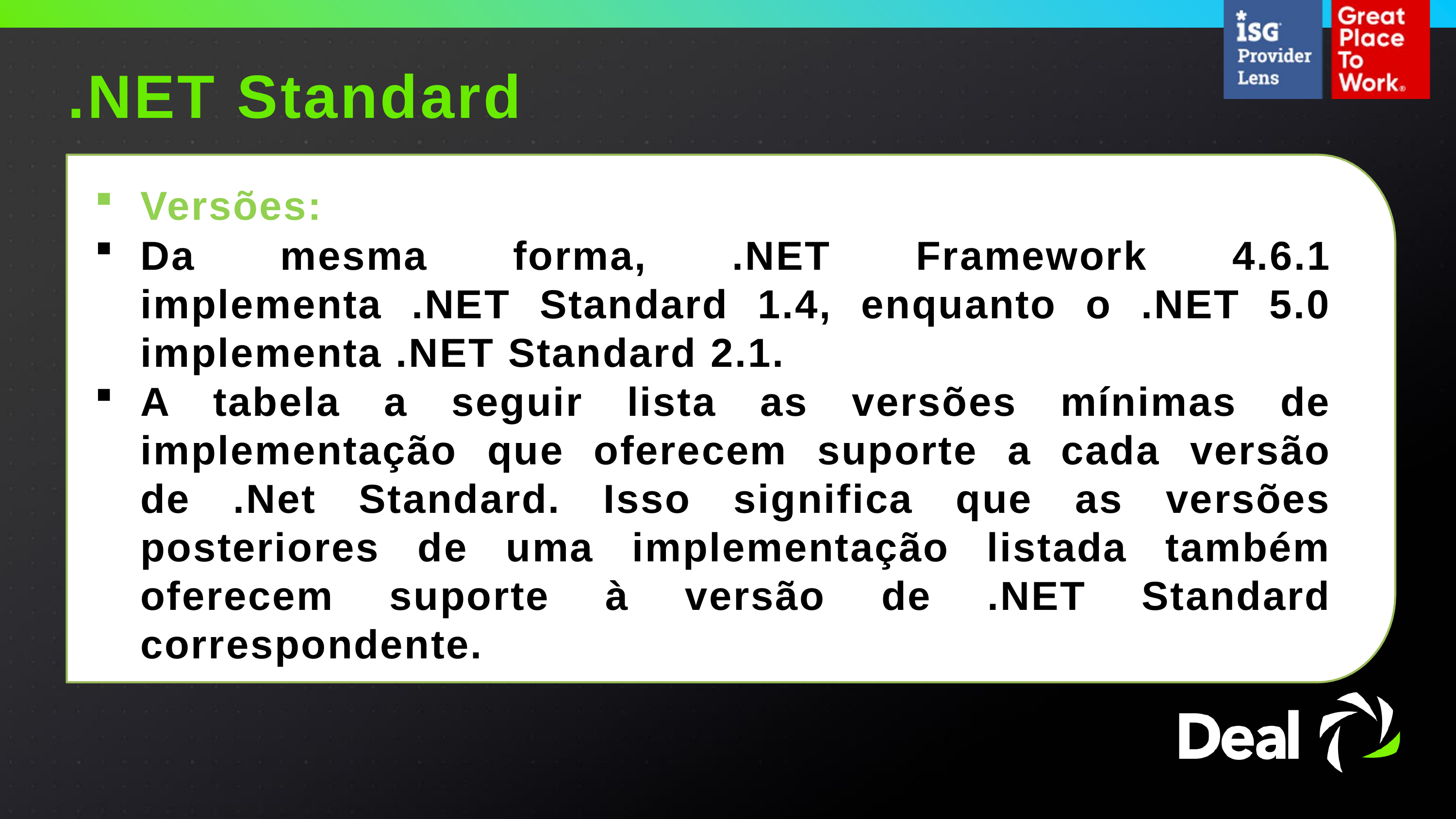

.NET Standard

Versões:
Da mesma forma, .NET Framework 4.6.1 implementa .NET Standard 1.4, enquanto o .NET 5.0 implementa .NET Standard 2.1.
A tabela a seguir lista as versões mínimas de implementação que oferecem suporte a cada versão de .Net Standard. Isso significa que as versões posteriores de uma implementação listada também oferecem suporte à versão de .NET Standard correspondente.